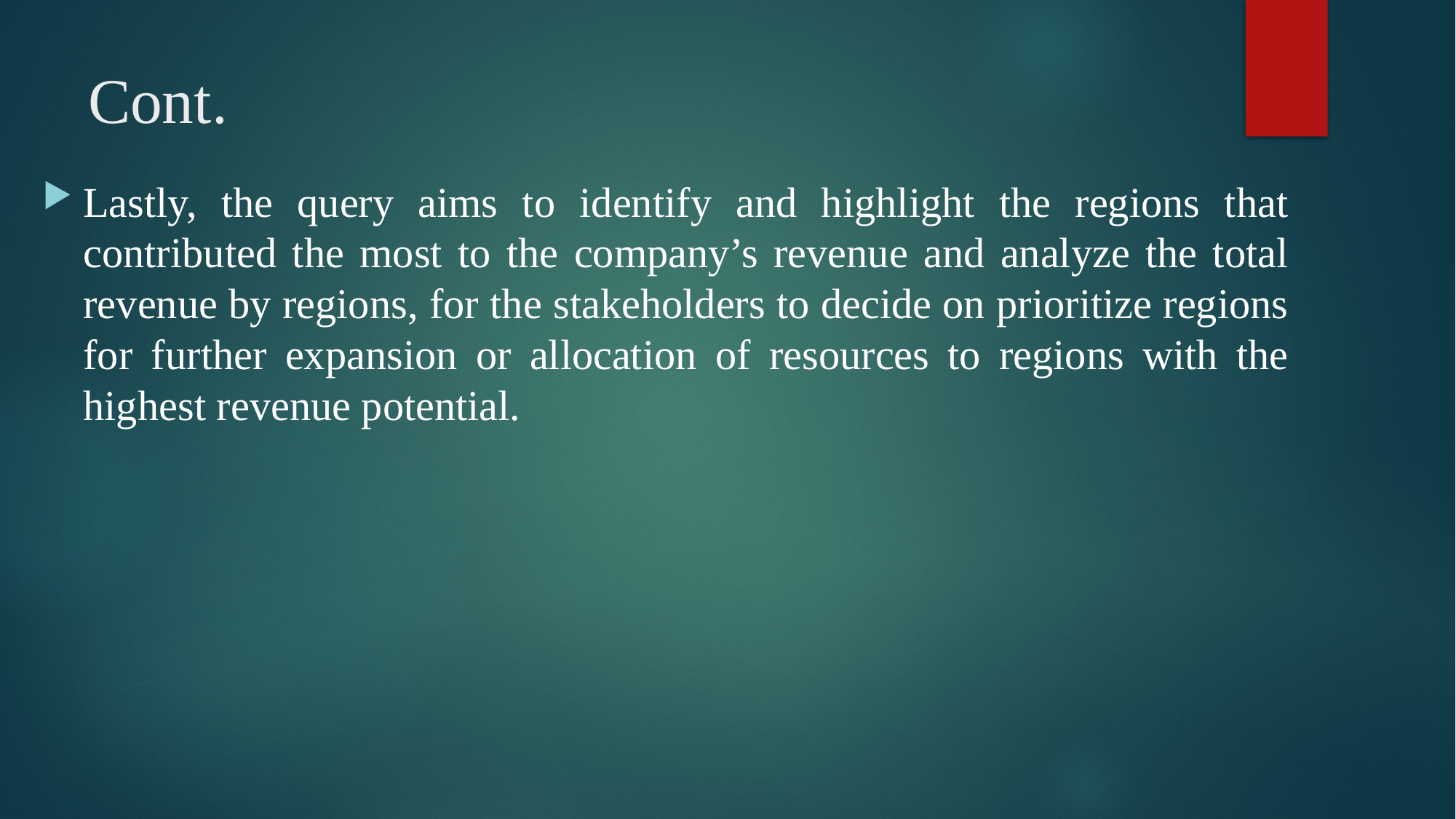

# Cont.
Lastly, the query aims to identify and highlight the regions that contributed the most to the company’s revenue and analyze the total revenue by regions, for the stakeholders to decide on prioritize regions for further expansion or allocation of resources to regions with the highest revenue potential.